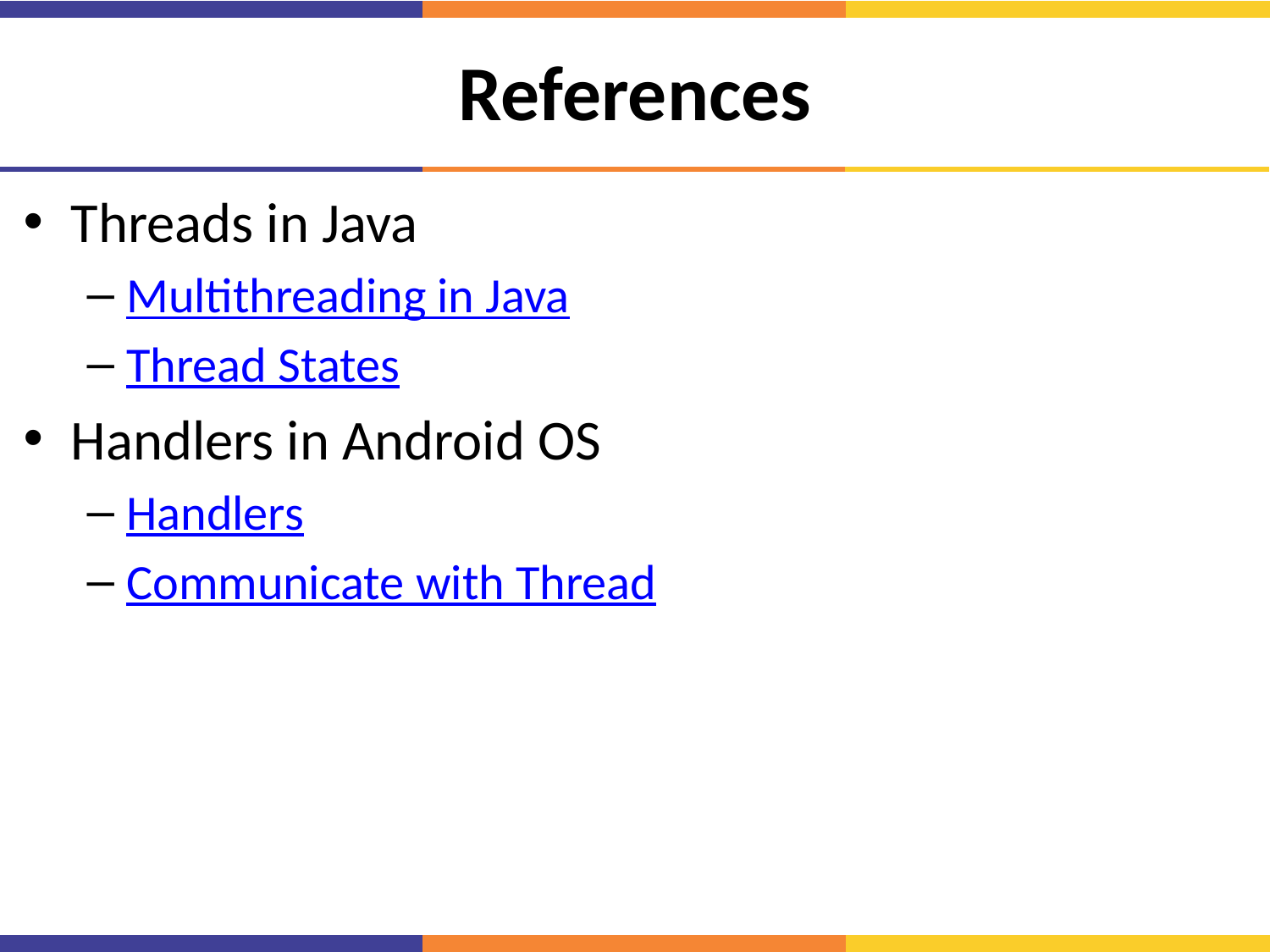

# References
Threads in Java
Multithreading in Java
Thread States
Handlers in Android OS
Handlers
Communicate with Thread